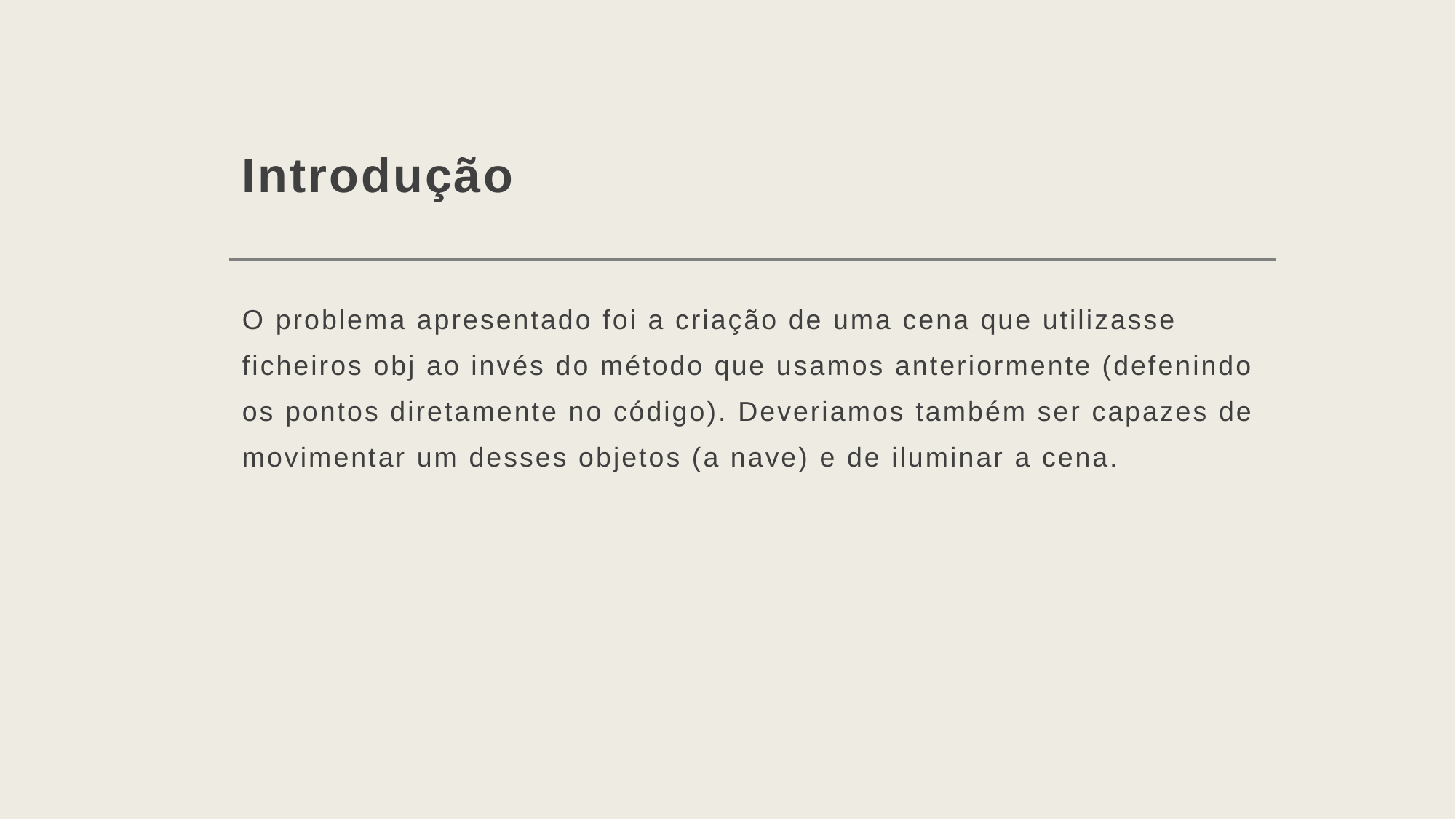

# Introdução
O problema apresentado foi a criação de uma cena que utilizasse ficheiros obj ao invés do método que usamos anteriormente (defenindo os pontos diretamente no código). Deveriamos também ser capazes de movimentar um desses objetos (a nave) e de iluminar a cena.